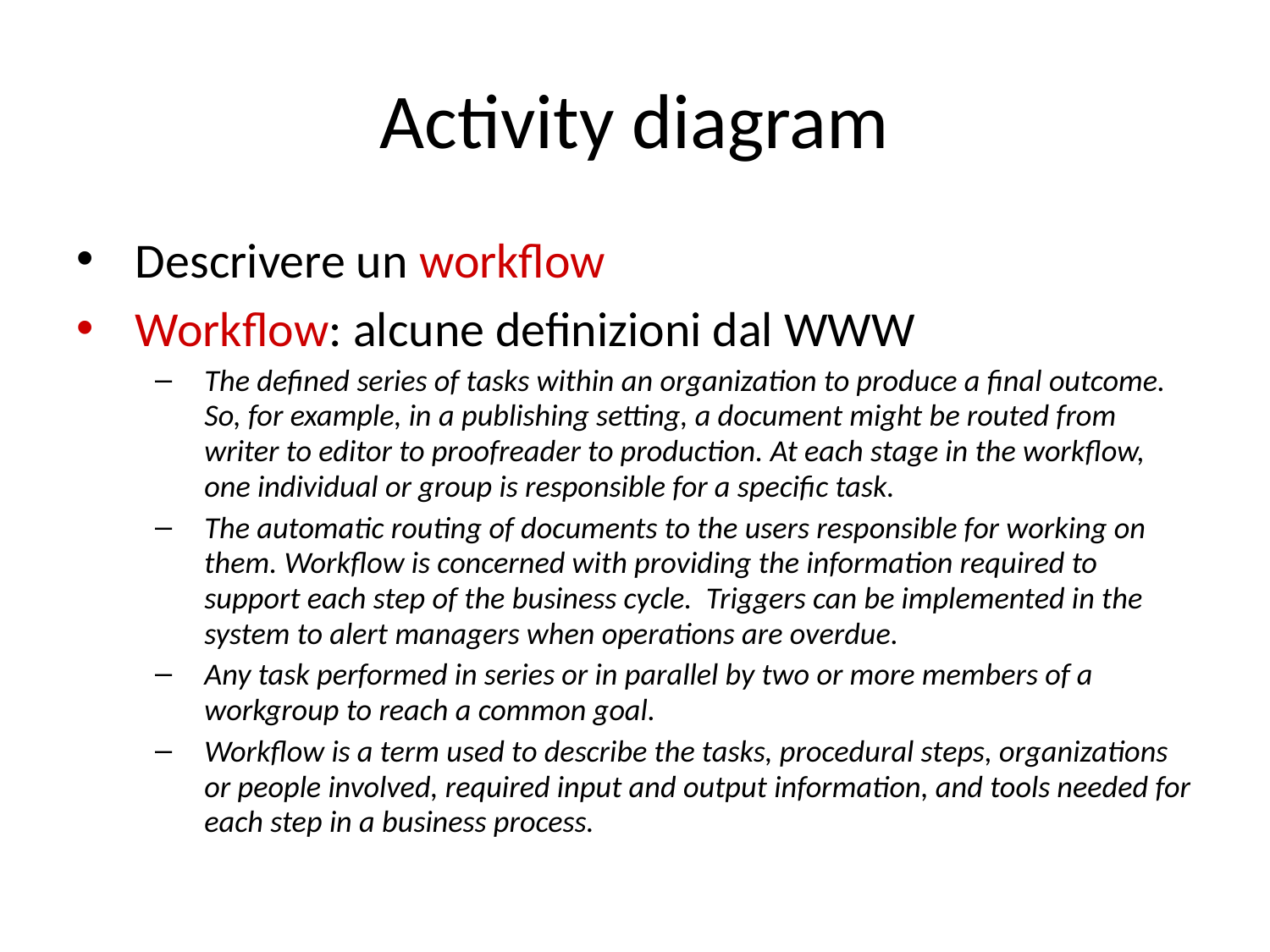

# Activity diagram
Descrivere un workflow
Workflow: alcune definizioni dal WWW
The defined series of tasks within an organization to produce a final outcome. So, for example, in a publishing setting, a document might be routed from writer to editor to proofreader to production. At each stage in the workflow, one individual or group is responsible for a specific task.
The automatic routing of documents to the users responsible for working on them. Workflow is concerned with providing the information required to support each step of the business cycle.  Triggers can be implemented in the system to alert managers when operations are overdue.
Any task performed in series or in parallel by two or more members of a workgroup to reach a common goal.
Workflow is a term used to describe the tasks, procedural steps, organizations or people involved, required input and output information, and tools needed for each step in a business process.